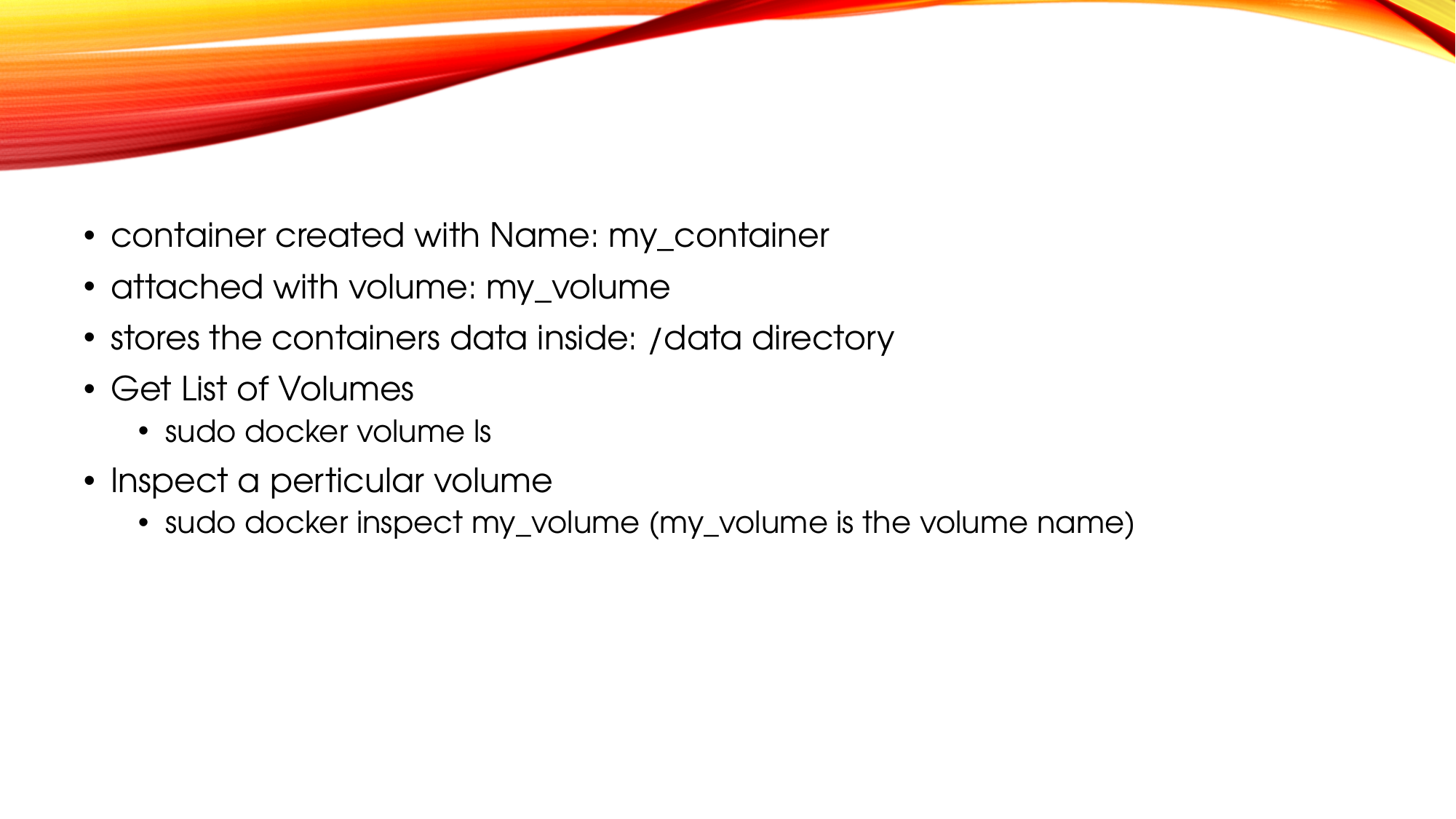

container created with Name: my_container
attached with volume: my_volume
stores the containers data inside: /data directory
Get List of Volumes
sudo docker volume ls
Inspect a perticular volume
sudo docker inspect my_volume (my_volume is the volume name)